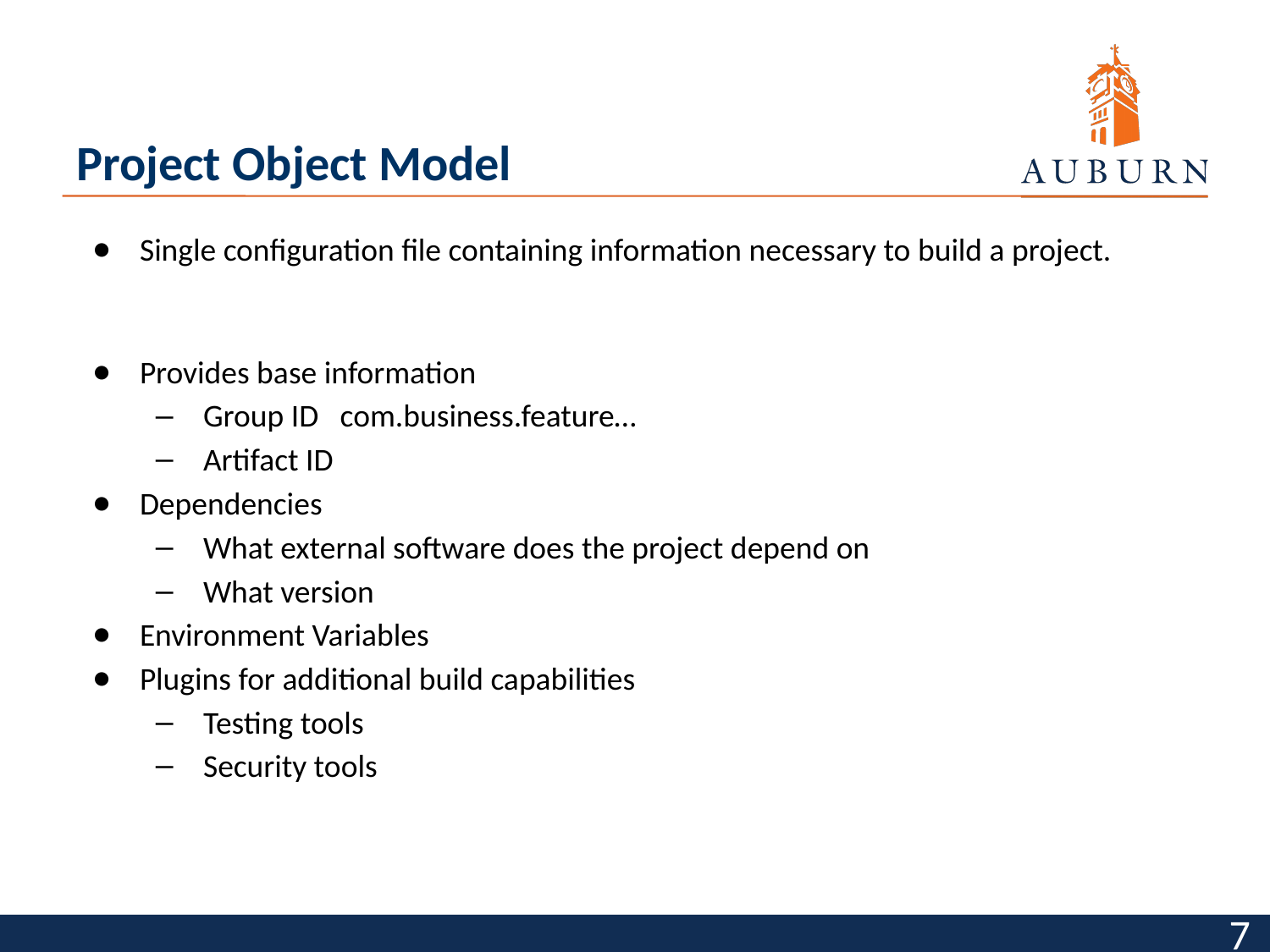

# Project Object Model
Single configuration file containing information necessary to build a project.

Provides base information
Group ID   com.business.feature…
Artifact ID
Dependencies
What external software does the project depend on
What version
Environment Variables
Plugins for additional build capabilities
Testing tools
Security tools

7